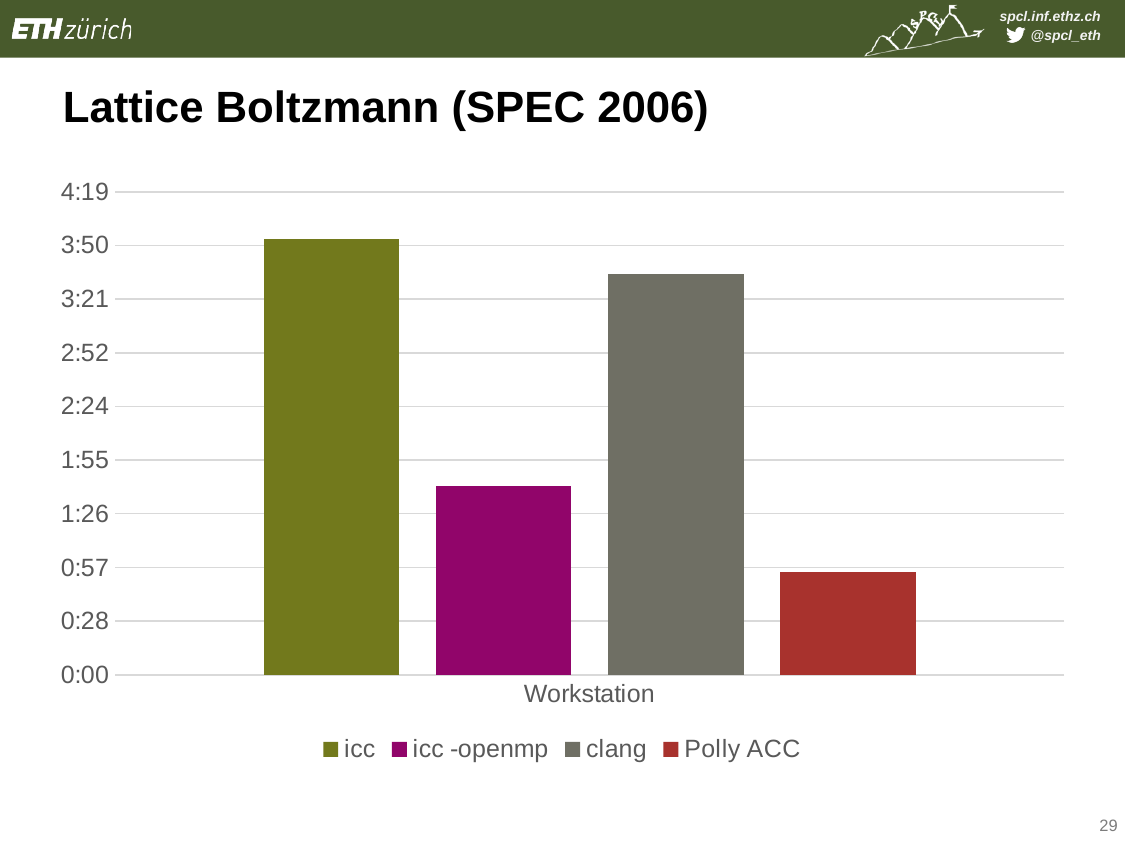

# Lattice Boltzmann (SPEC 2006)

### Chart

| Category | icc | icc -openmp | clang | Polly ACC |
|---|---|---|---|---|
| Workstation | 0.1625 | 0.07013888888888889 | 0.14930555555555555 | 0.03819444444444444 |
29